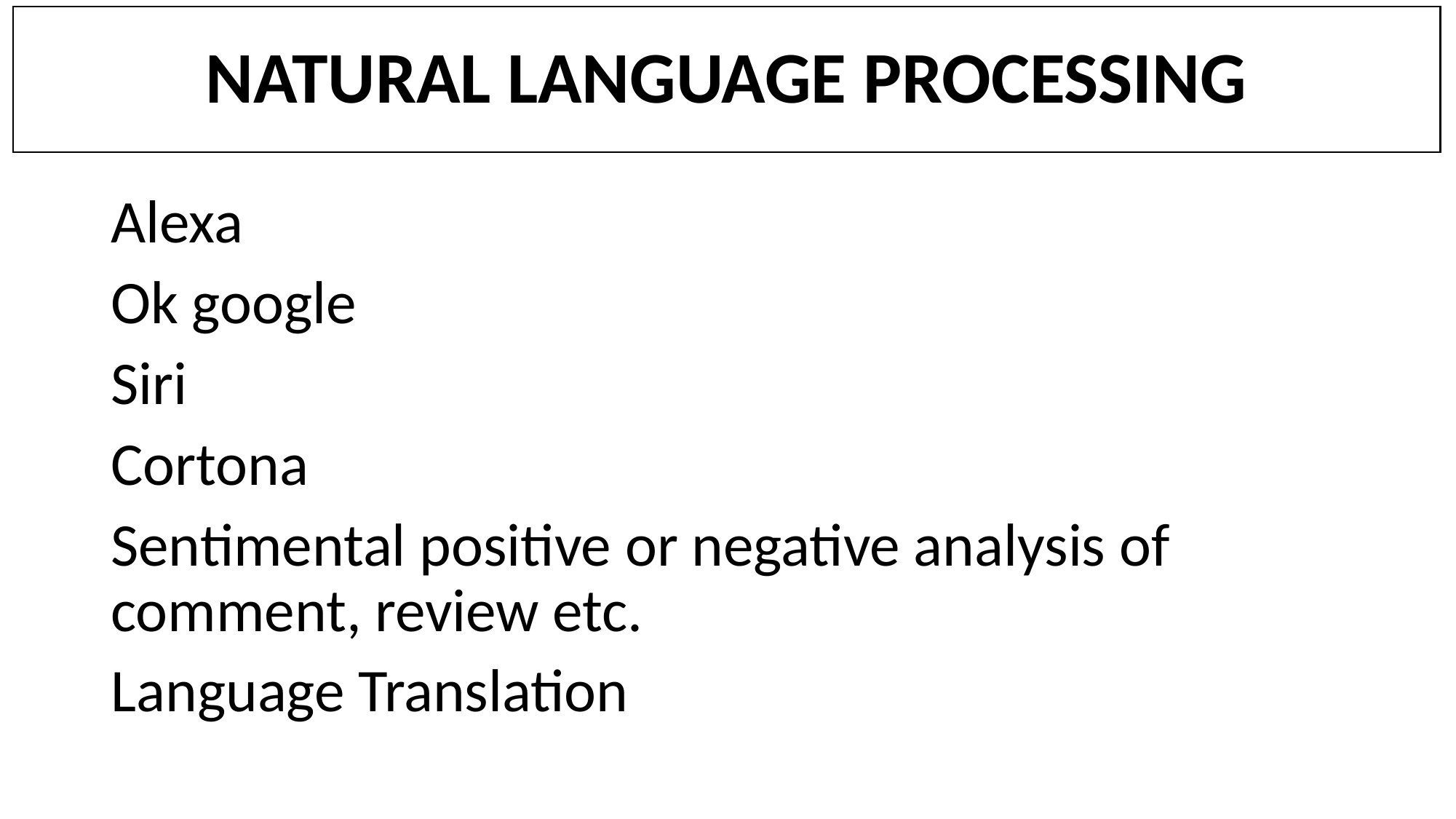

# NATURAL LANGUAGE PROCESSING
Alexa
Ok google
Siri
Cortona
Sentimental positive or negative analysis of comment, review etc.
Language Translation